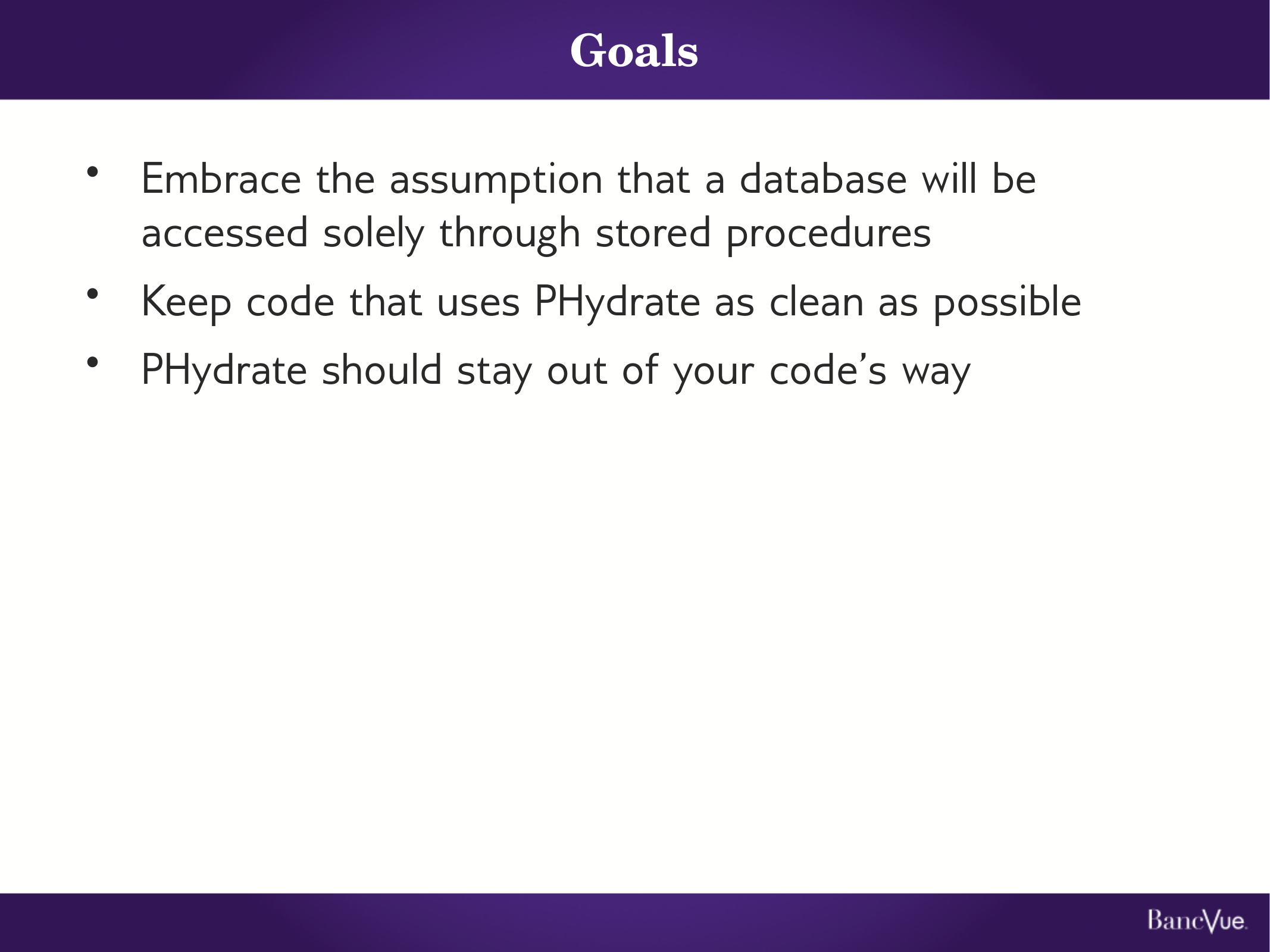

# Goals
Embrace the assumption that a database will be accessed solely through stored procedures
Keep code that uses PHydrate as clean as possible
PHydrate should stay out of your code’s way